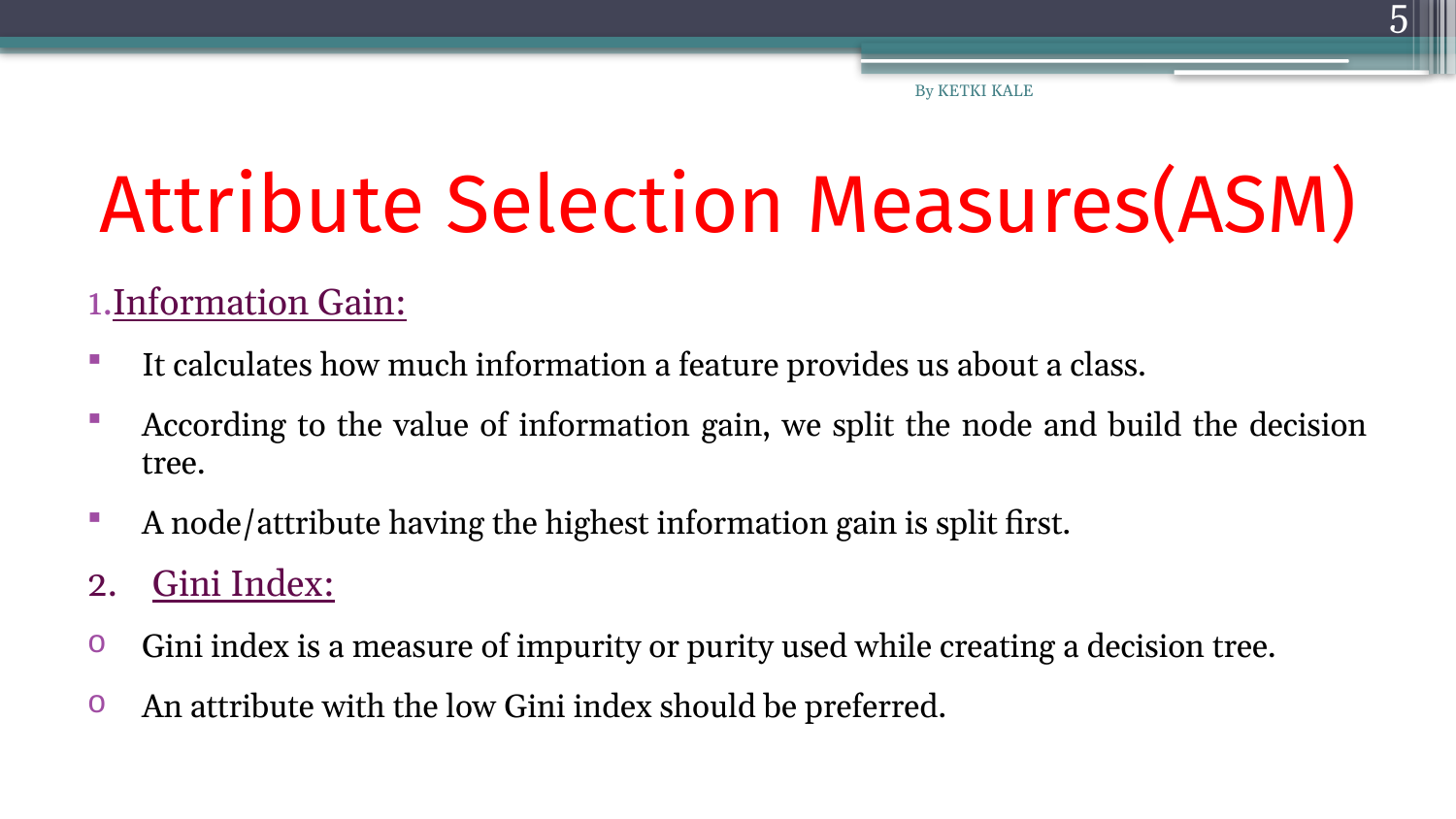

5
By KETKI KALE
# Attribute Selection Measures(ASM)
Information Gain:
It calculates how much information a feature provides us about a class.
According to the value of information gain, we split the node and build the decision tree.
A node/attribute having the highest information gain is split first.
2.    Gini Index:
Gini index is a measure of impurity or purity used while creating a decision tree.
An attribute with the low Gini index should be preferred.